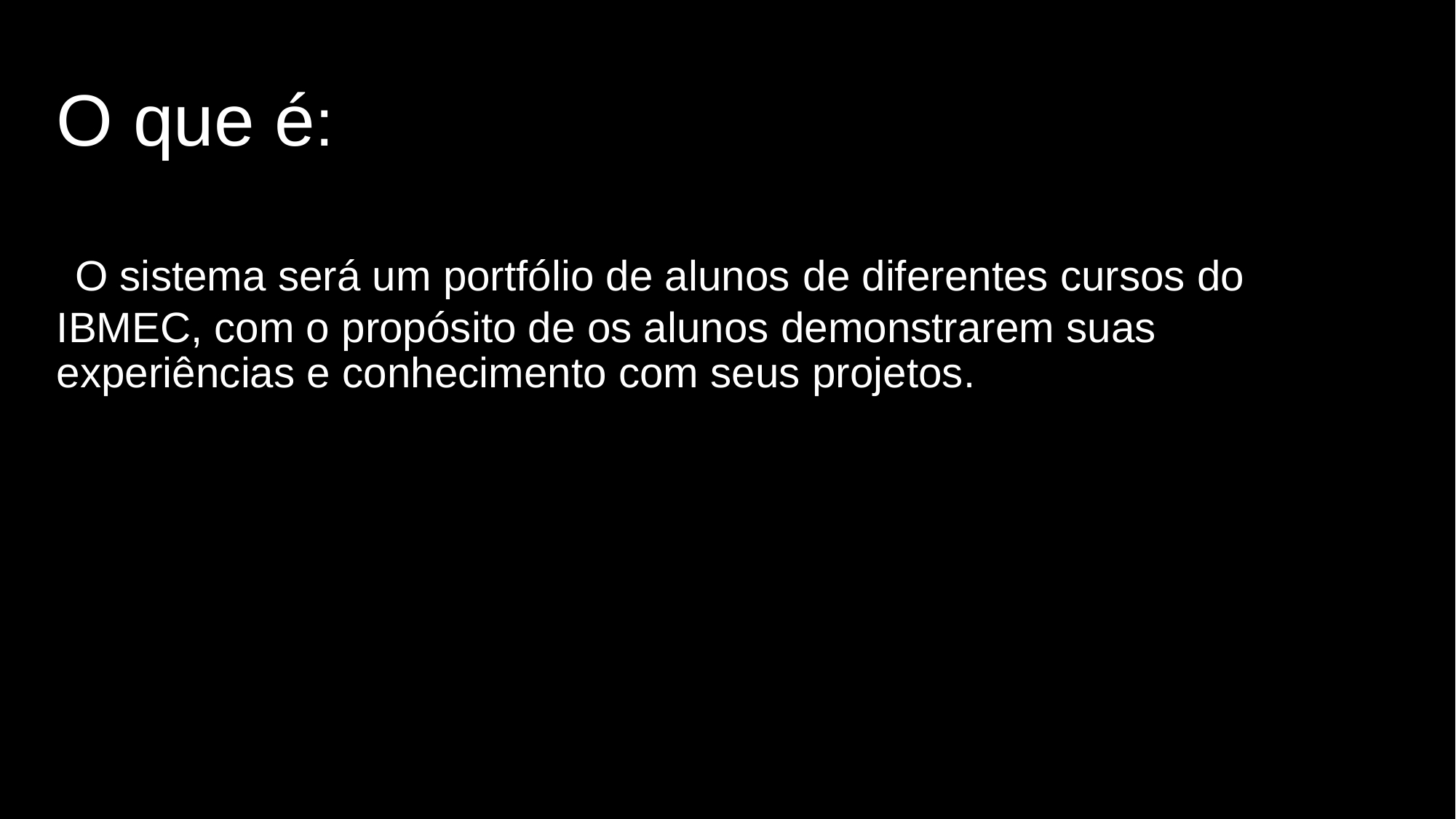

# O que é:  O sistema será um portfólio de alunos de diferentes cursos do IBMEC, com o propósito de os alunos demonstrarem suas experiências e conhecimento com seus projetos.